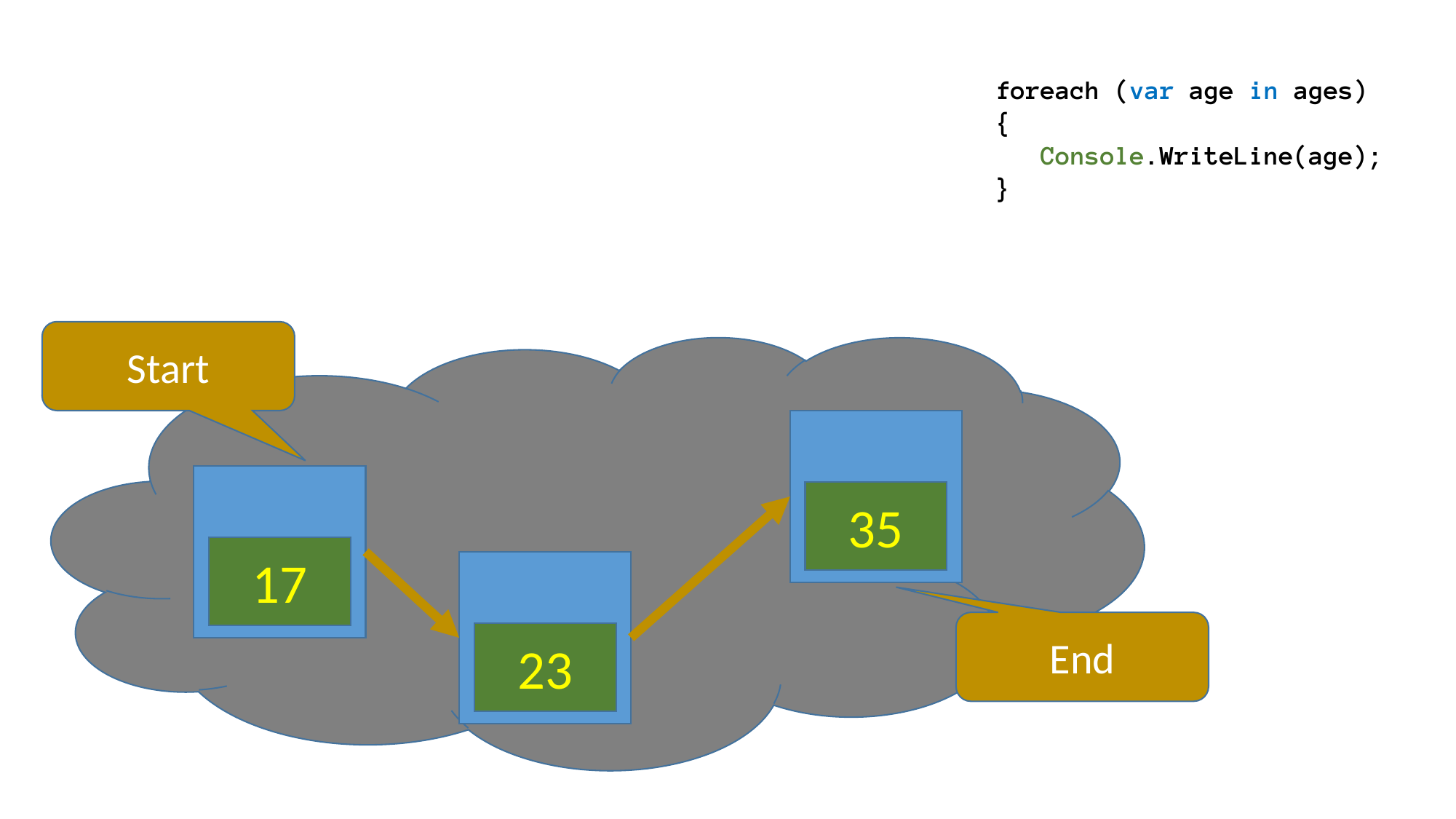

foreach (var age in ages)
{
   Console.WriteLine(age);
}
Start

35
17

End
23